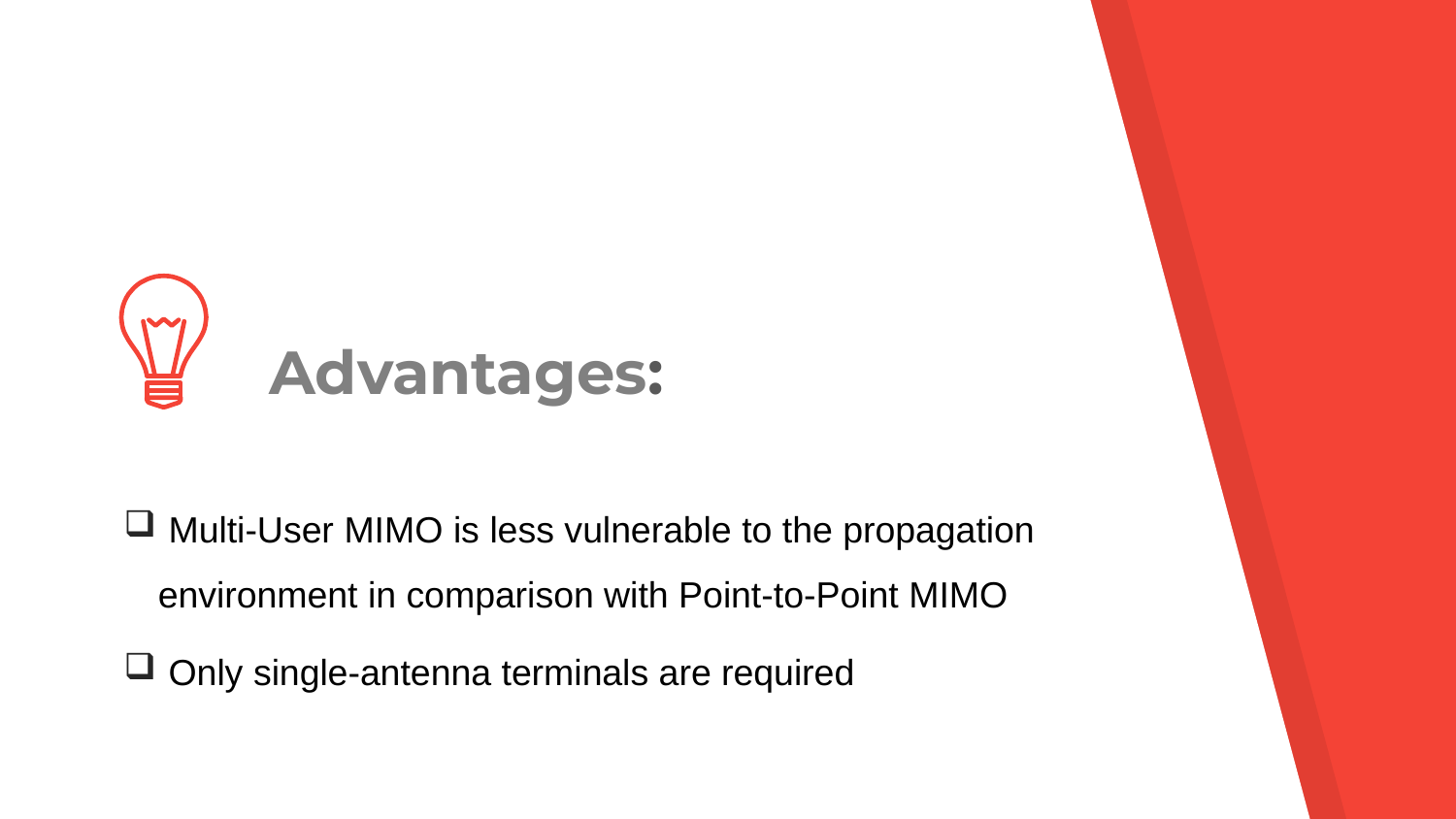

Advantages:
 Multi-User MIMO is less vulnerable to the propagation environment in comparison with Point-to-Point MIMO
 Only single-antenna terminals are required